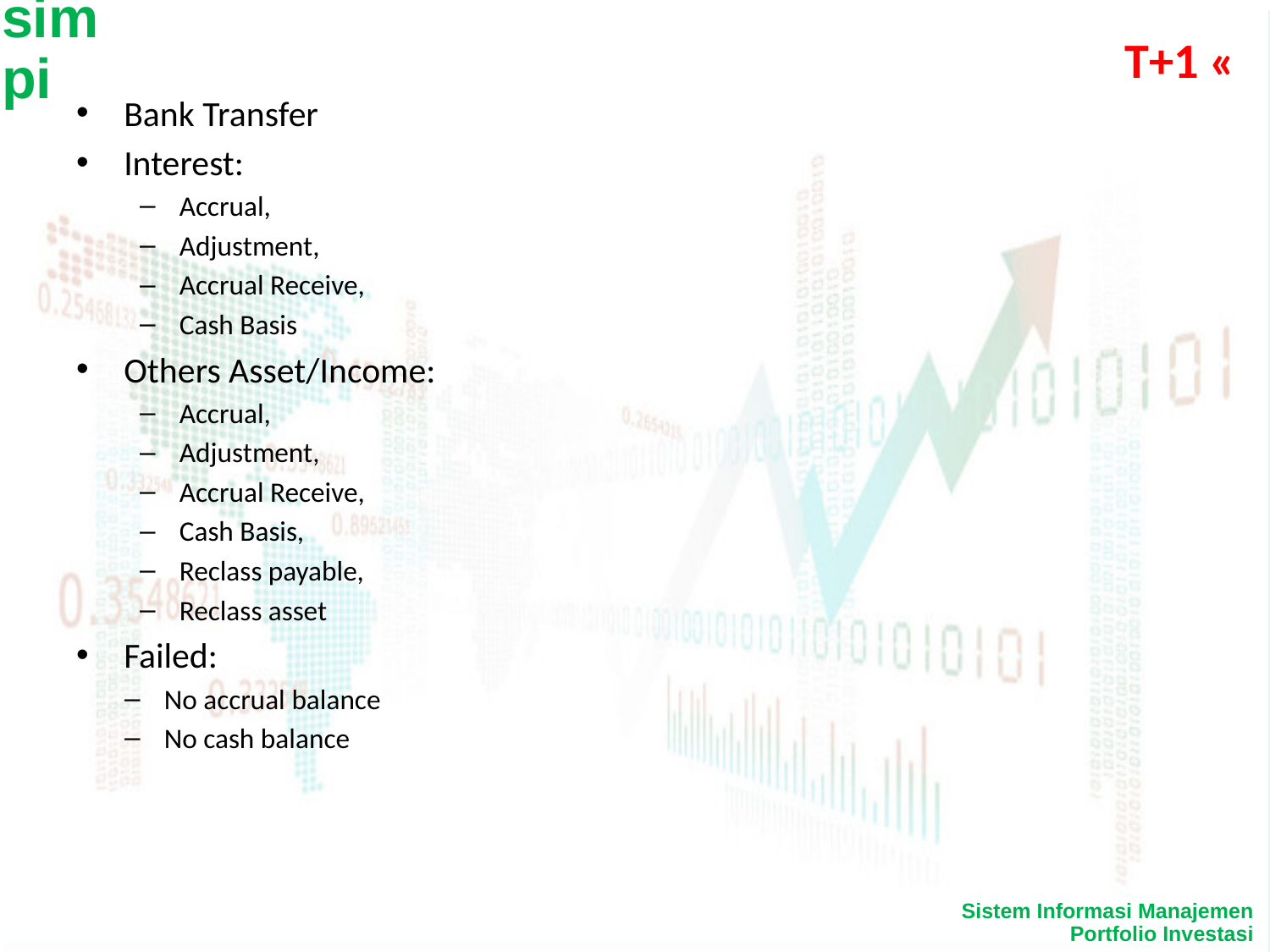

# T+1 «
Bank Transfer
Interest:
Accrual,
Adjustment,
Accrual Receive,
Cash Basis
Others Asset/Income:
Accrual,
Adjustment,
Accrual Receive,
Cash Basis,
Reclass payable,
Reclass asset
Failed:
No accrual balance
No cash balance